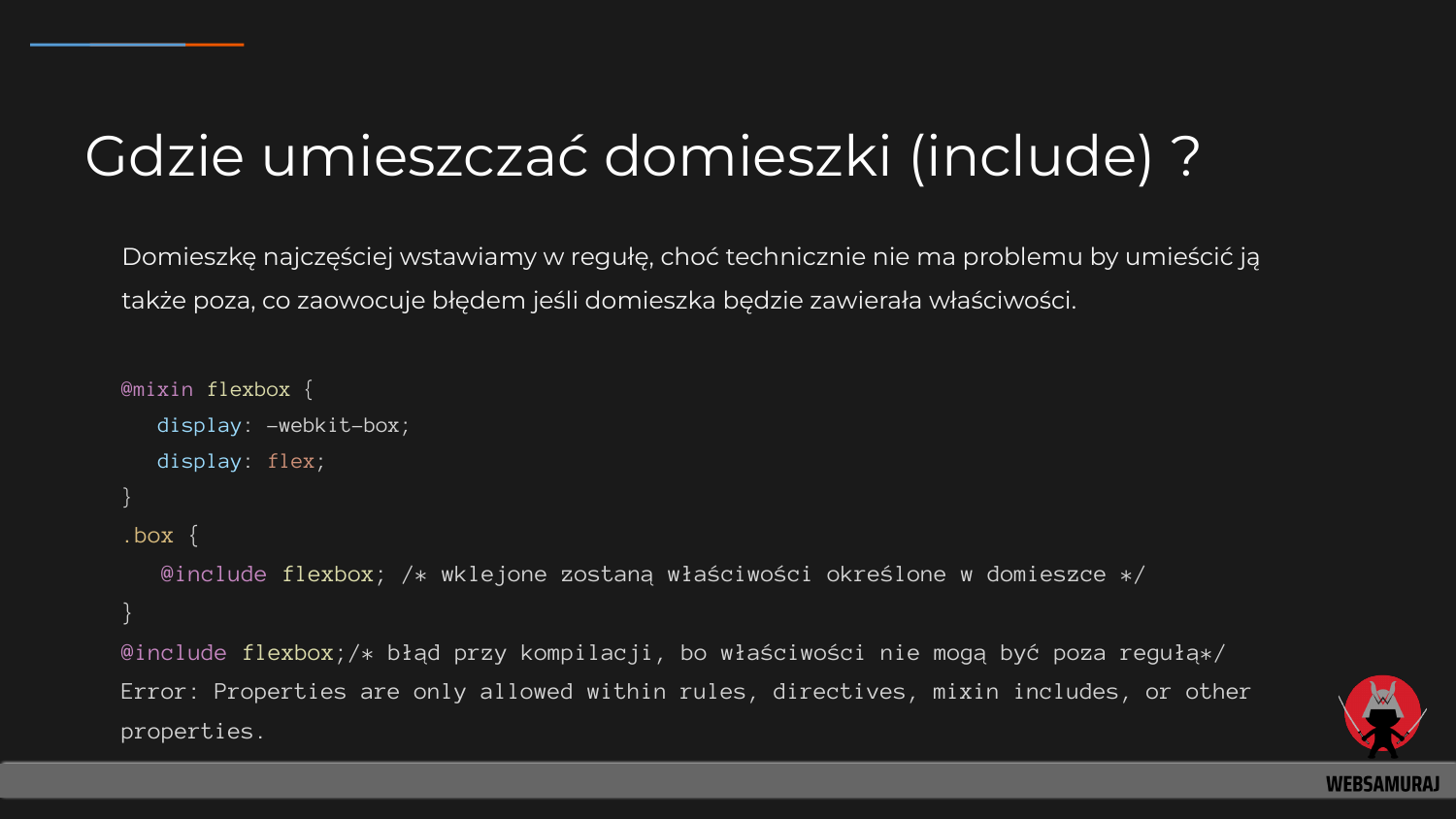

# Gdzie umieszczać domieszki (include) ?
Domieszkę najczęściej wstawiamy w regułę, choć technicznie nie ma problemu by umieścić ją także poza, co zaowocuje błędem jeśli domieszka będzie zawierała właściwości.

@mixin flexbox {
   display: -webkit-box;
   display: flex;
}
.box {
   @include flexbox; /* wklejone zostaną właściwości określone w domieszce */
}
@include flexbox;/* błąd przy kompilacji, bo właściwości nie mogą być poza regułą*/
Error: Properties are only allowed within rules, directives, mixin includes, or other properties.